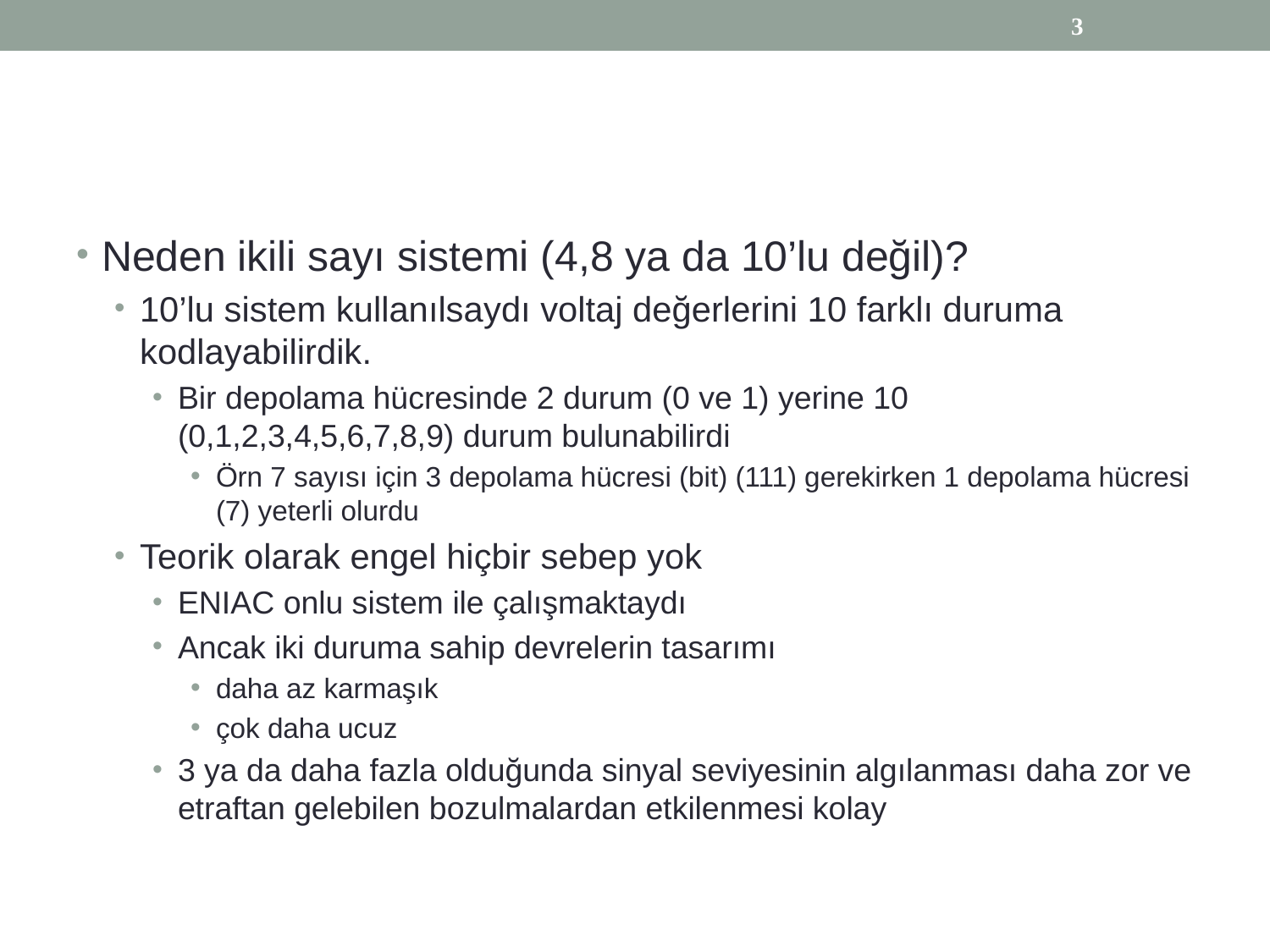

3
#
Neden ikili sayı sistemi (4,8 ya da 10’lu değil)?
10’lu sistem kullanılsaydı voltaj değerlerini 10 farklı duruma kodlayabilirdik.
Bir depolama hücresinde 2 durum (0 ve 1) yerine 10 (0,1,2,3,4,5,6,7,8,9) durum bulunabilirdi
Örn 7 sayısı için 3 depolama hücresi (bit) (111) gerekirken 1 depolama hücresi (7) yeterli olurdu
Teorik olarak engel hiçbir sebep yok
ENIAC onlu sistem ile çalışmaktaydı
Ancak iki duruma sahip devrelerin tasarımı
daha az karmaşık
çok daha ucuz
3 ya da daha fazla olduğunda sinyal seviyesinin algılanması daha zor ve etraftan gelebilen bozulmalardan etkilenmesi kolay